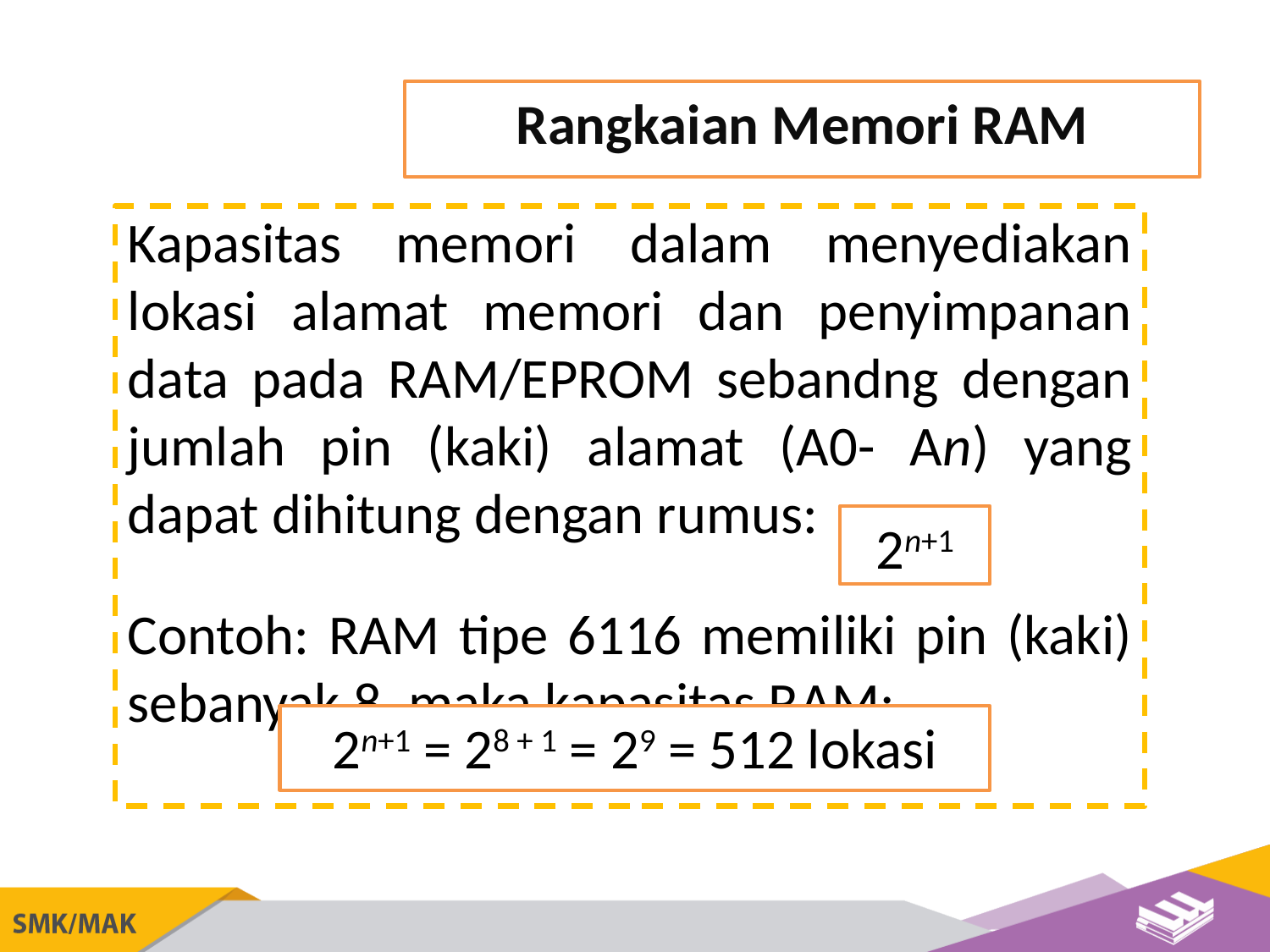

Rangkaian Memori RAM
Kapasitas memori dalam menyediakan lokasi alamat memori dan penyimpanan data pada RAM/EPROM sebandng dengan jumlah pin (kaki) alamat (A0- An) yang dapat dihitung dengan rumus:

Contoh: RAM tipe 6116 memiliki pin (kaki) sebanyak 8, maka kapasitas RAM:
2n+1

2n+1 = 28 + 1 = 29 = 512 lokasi